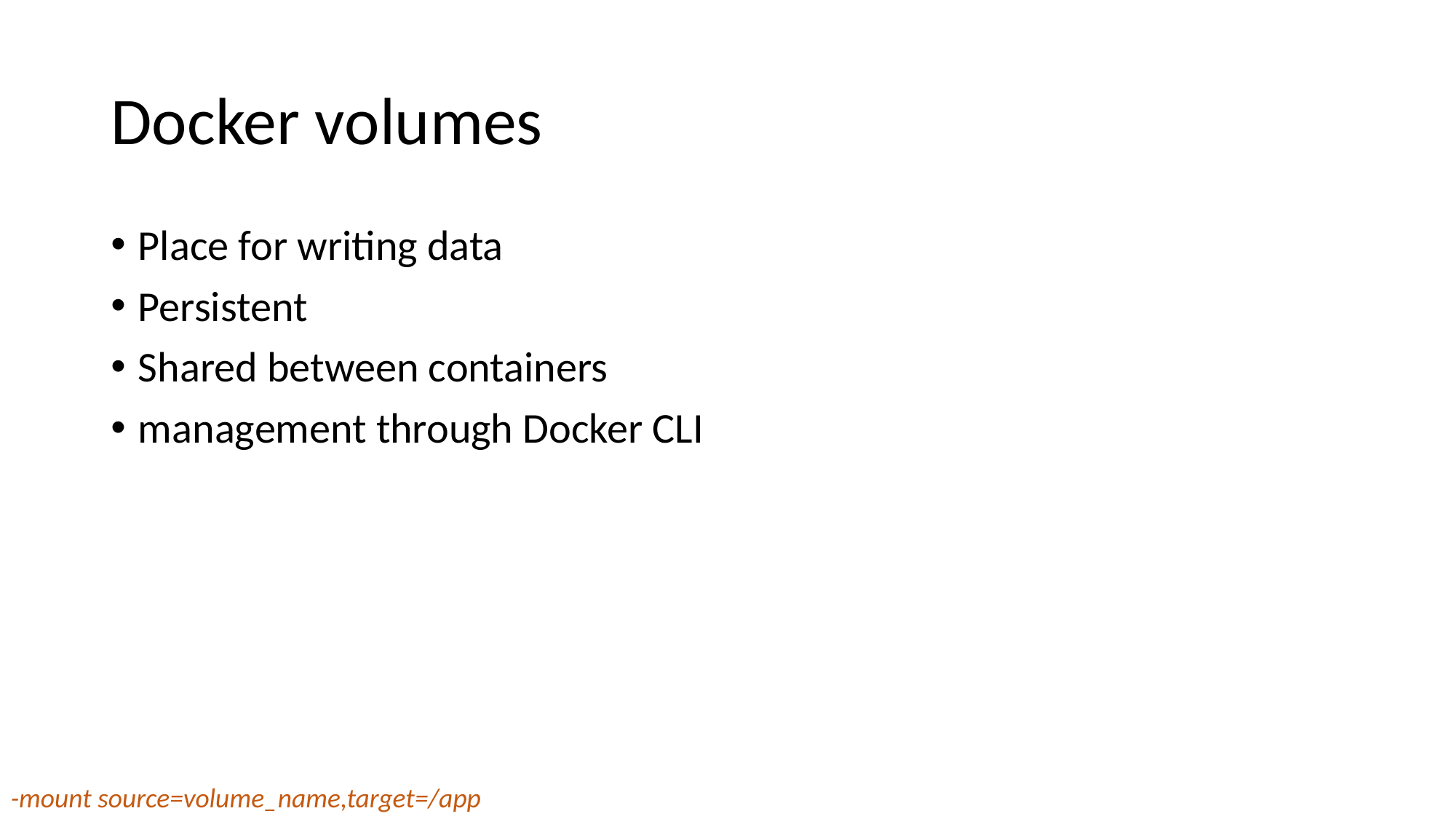

# Docker volumes
Place for writing data
Persistent
Shared between containers
management through Docker CLI
-mount source=volume_name,target=/app